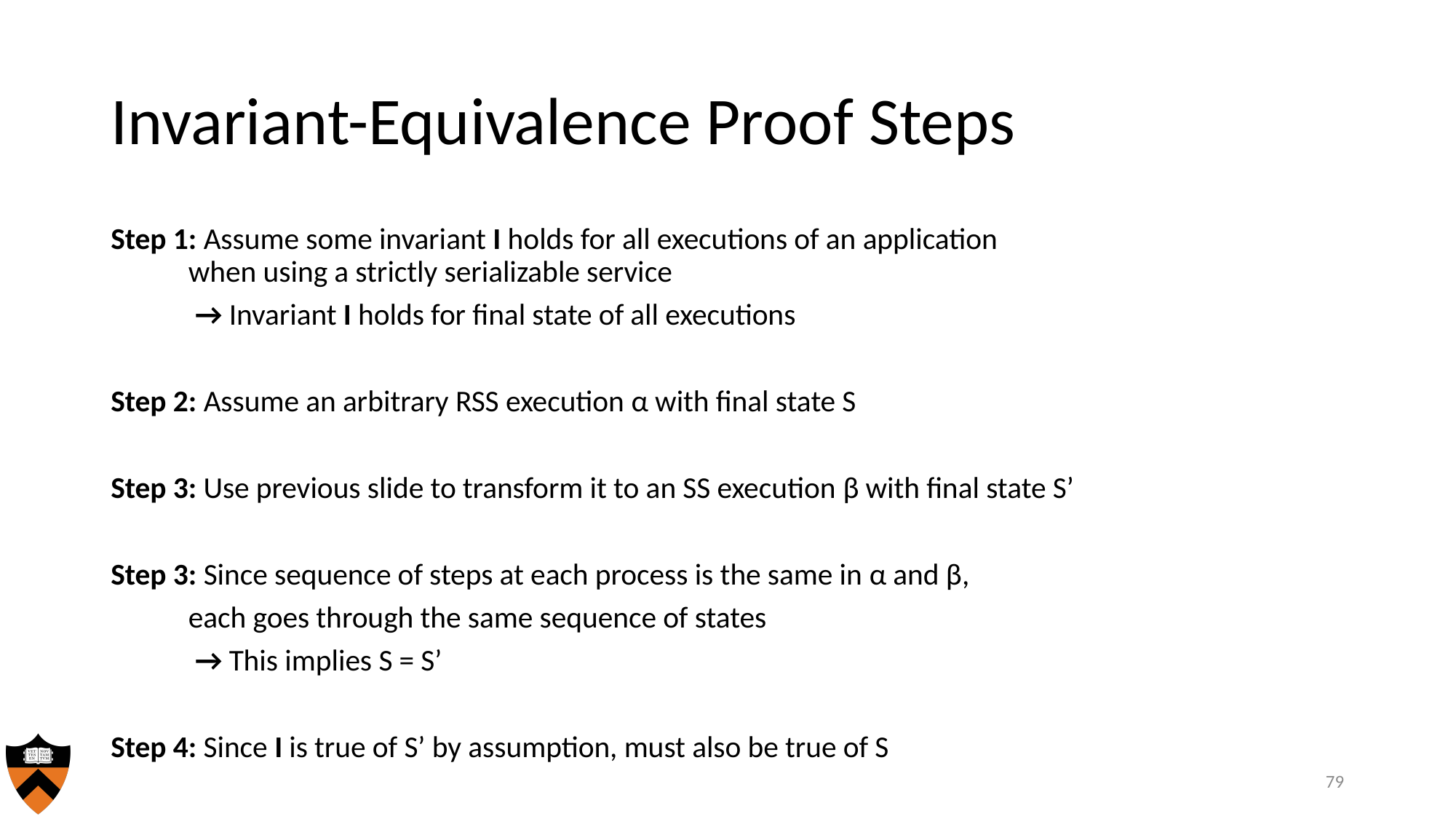

# Invariant-Equivalence Proof Steps
Step 1: Assume some invariant I holds for all executions of an application
	when using a strictly serializable service
	 → Invariant I holds for final state of all executions

Step 2: Assume an arbitrary RSS execution α with final state S

Step 3: Use previous slide to transform it to an SS execution β with final state S’

Step 3: Since sequence of steps at each process is the same in α and β,
	each goes through the same sequence of states
	 → This implies S = S’

Step 4: Since I is true of S’ by assumption, must also be true of S

79